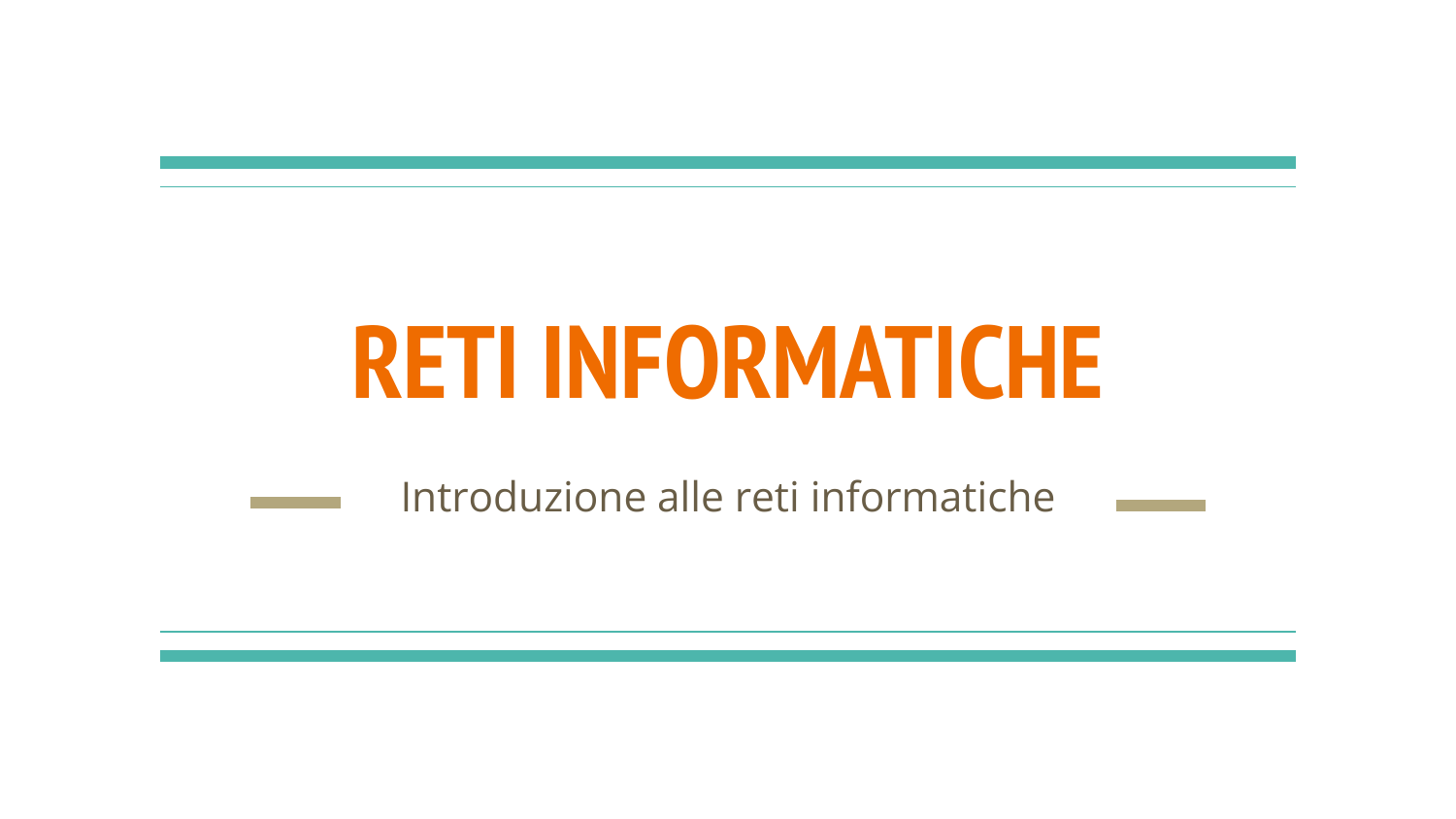

# RETI INFORMATICHE
Introduzione alle reti informatiche